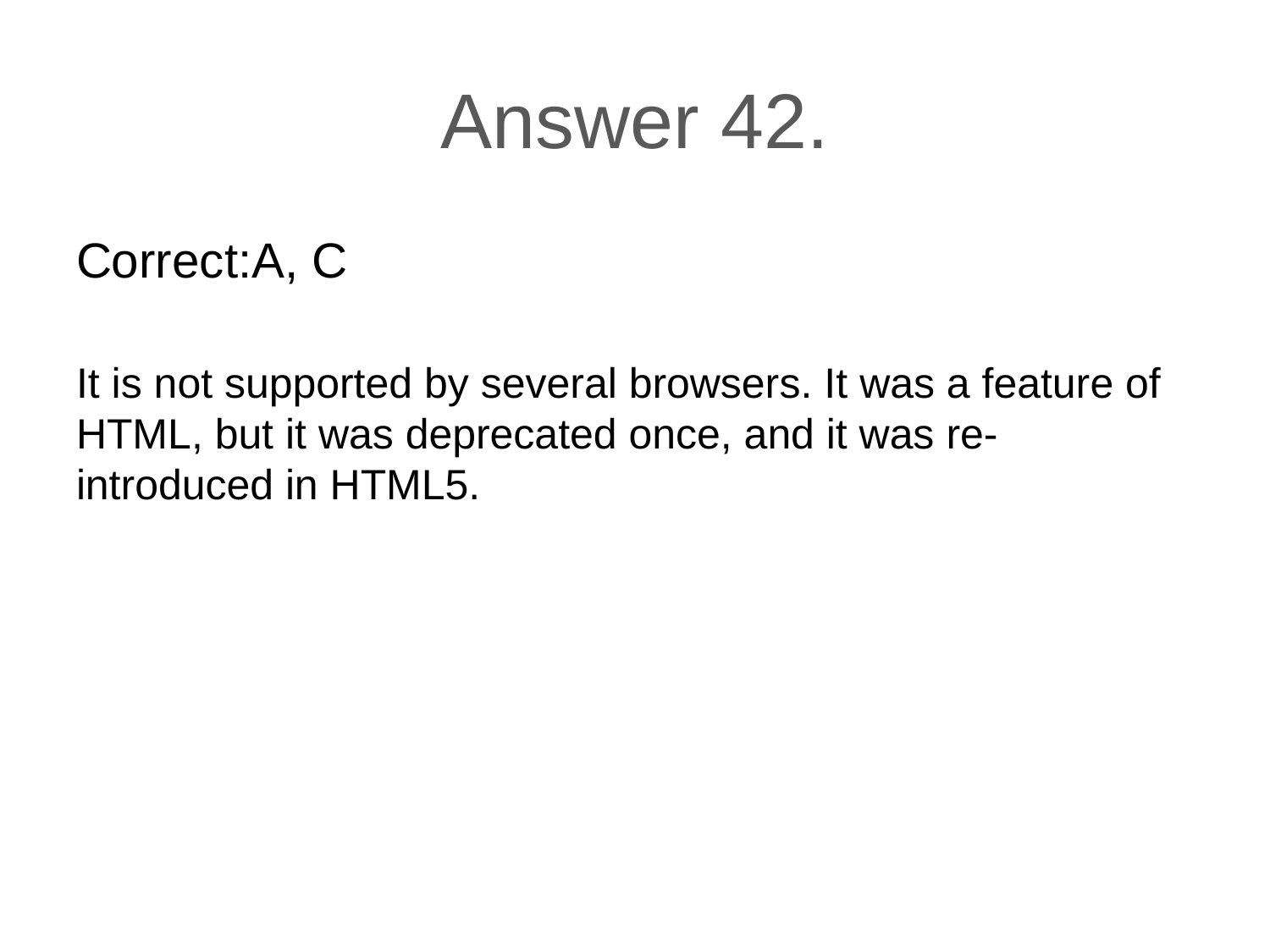

# Answer 42.
Correct:A, C

It is not supported by several browsers. It was a feature of HTML, but it was deprecated once, and it was re-introduced in HTML5.